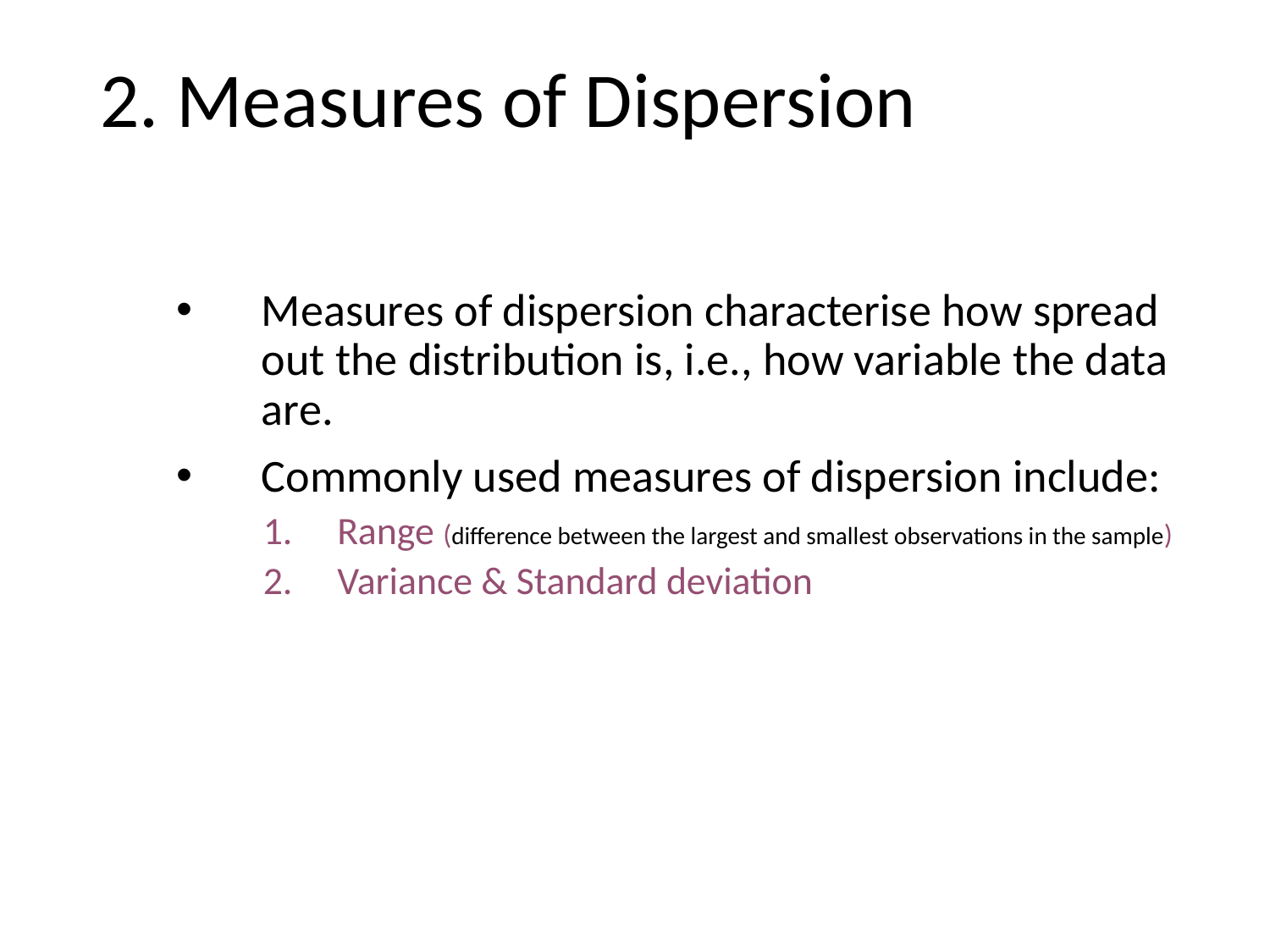

# 2. Measures of Dispersion
Measures of dispersion characterise how spread out the distribution is, i.e., how variable the data are.
Commonly used measures of dispersion include:
Range (difference between the largest and smallest observations in the sample)
Variance & Standard deviation